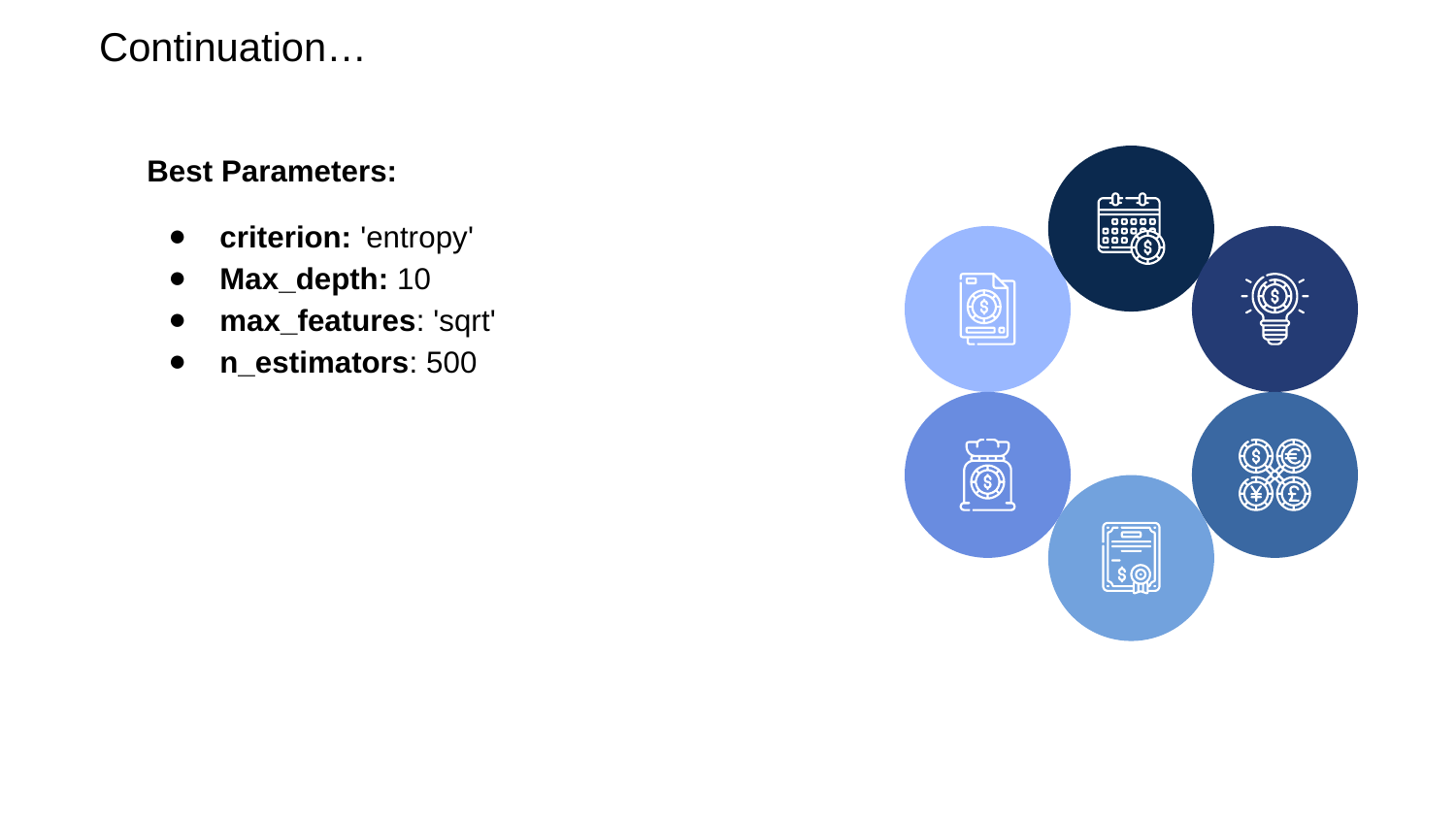

# Continuation…

Best Parameters:
criterion: 'entropy'
Max_depth: 10
max_features: 'sqrt'
n_estimators: 500